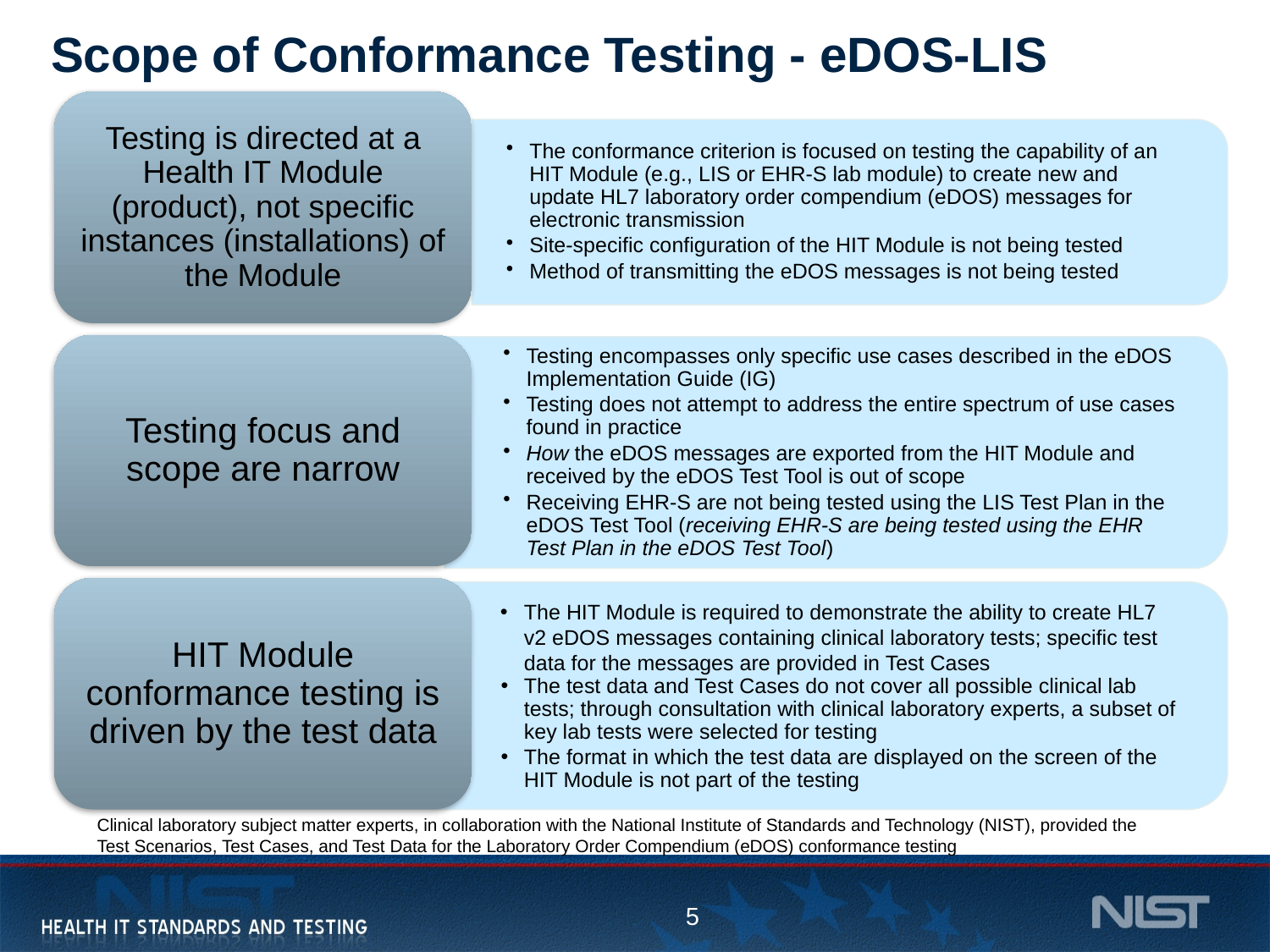

# Scope of Conformance Testing - eDOS-LIS
Testing is directed at a Health IT Module (product), not specific instances (installations) of the Module
The conformance criterion is focused on testing the capability of an HIT Module (e.g., LIS or EHR-S lab module) to create new and update HL7 laboratory order compendium (eDOS) messages for electronic transmission
Site-specific configuration of the HIT Module is not being tested
Method of transmitting the eDOS messages is not being tested
Testing focus and scope are narrow
Testing encompasses only specific use cases described in the eDOS Implementation Guide (IG)
Testing does not attempt to address the entire spectrum of use cases found in practice
How the eDOS messages are exported from the HIT Module and received by the eDOS Test Tool is out of scope
Receiving EHR-S are not being tested using the LIS Test Plan in the eDOS Test Tool (receiving EHR-S are being tested using the EHR Test Plan in the eDOS Test Tool)
HIT Module conformance testing is driven by the test data
The HIT Module is required to demonstrate the ability to create HL7 v2 eDOS messages containing clinical laboratory tests; specific test data for the messages are provided in Test Cases
The test data and Test Cases do not cover all possible clinical lab tests; through consultation with clinical laboratory experts, a subset of key lab tests were selected for testing
The format in which the test data are displayed on the screen of the HIT Module is not part of the testing
Clinical laboratory subject matter experts, in collaboration with the National Institute of Standards and Technology (NIST), provided the Test Scenarios, Test Cases, and Test Data for the Laboratory Order Compendium (eDOS) conformance testing
5